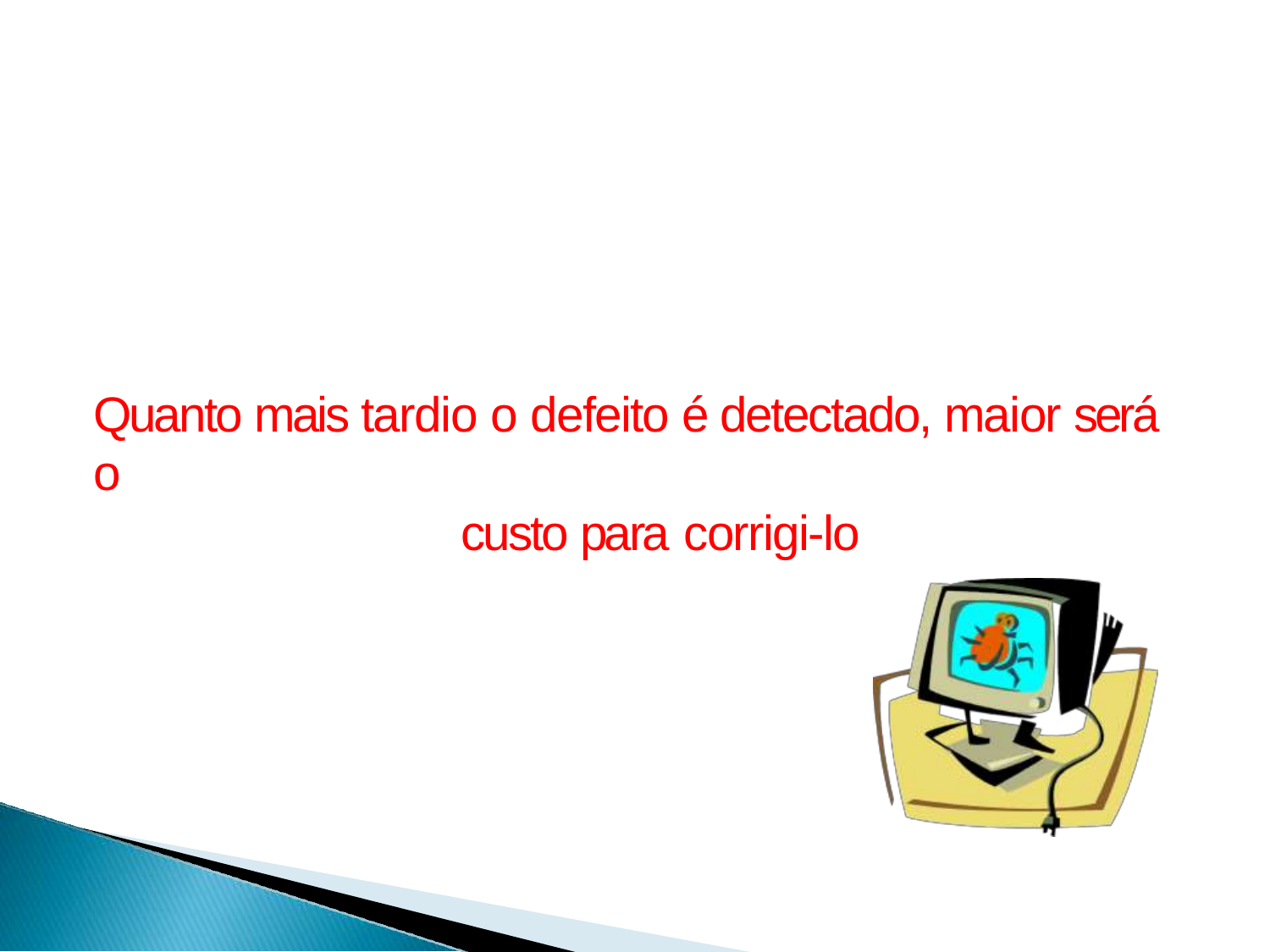

# Quanto mais tardio o defeito é detectado, maior será o
custo para corrigi-lo